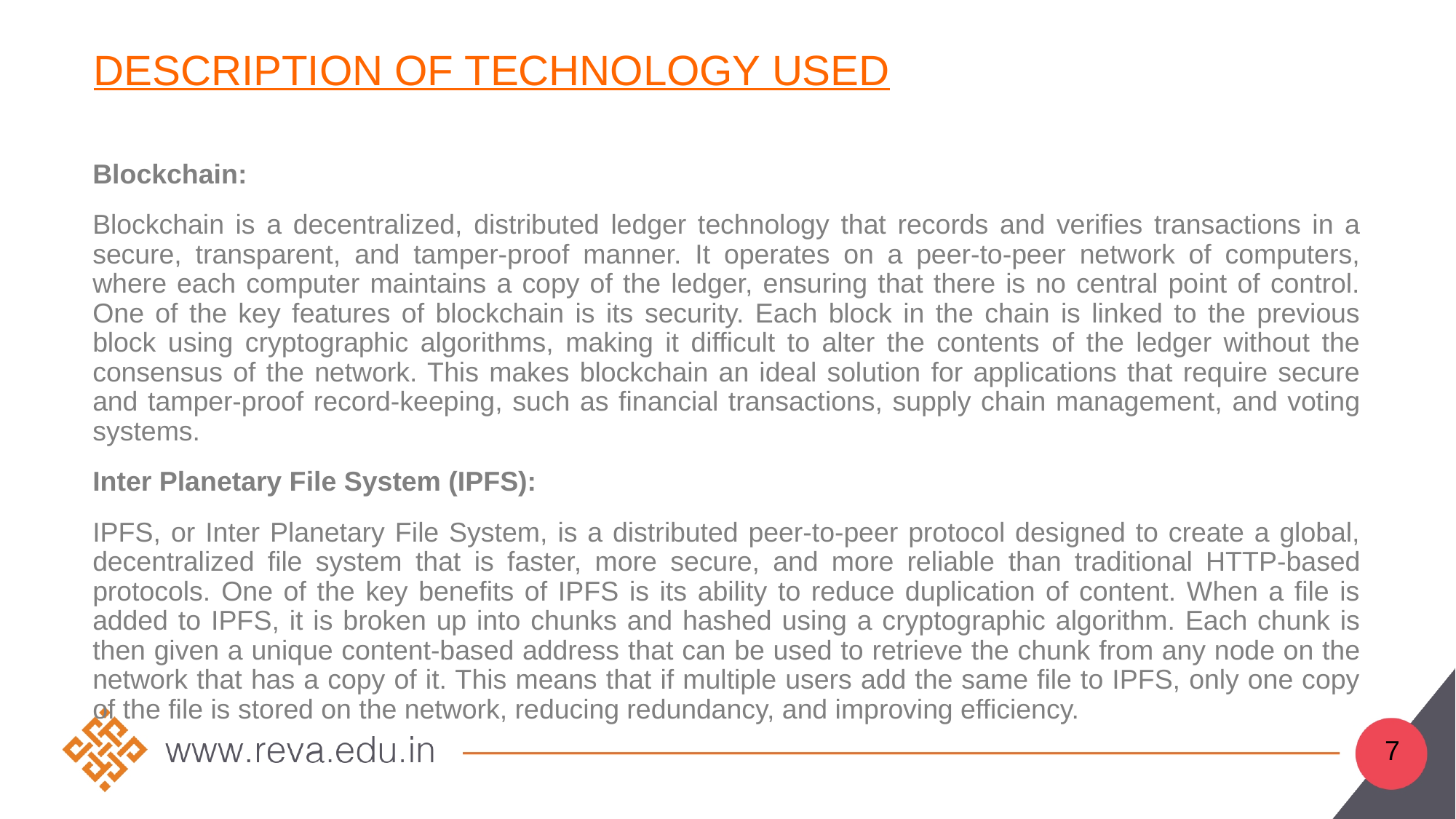

# Description of Technology Used
Blockchain:
Blockchain is a decentralized, distributed ledger technology that records and verifies transactions in a secure, transparent, and tamper-proof manner. It operates on a peer-to-peer network of computers, where each computer maintains a copy of the ledger, ensuring that there is no central point of control. One of the key features of blockchain is its security. Each block in the chain is linked to the previous block using cryptographic algorithms, making it difficult to alter the contents of the ledger without the consensus of the network. This makes blockchain an ideal solution for applications that require secure and tamper-proof record-keeping, such as financial transactions, supply chain management, and voting systems.
Inter Planetary File System (IPFS):
IPFS, or Inter Planetary File System, is a distributed peer-to-peer protocol designed to create a global, decentralized file system that is faster, more secure, and more reliable than traditional HTTP-based protocols. One of the key benefits of IPFS is its ability to reduce duplication of content. When a file is added to IPFS, it is broken up into chunks and hashed using a cryptographic algorithm. Each chunk is then given a unique content-based address that can be used to retrieve the chunk from any node on the network that has a copy of it. This means that if multiple users add the same file to IPFS, only one copy of the file is stored on the network, reducing redundancy, and improving efficiency.
7